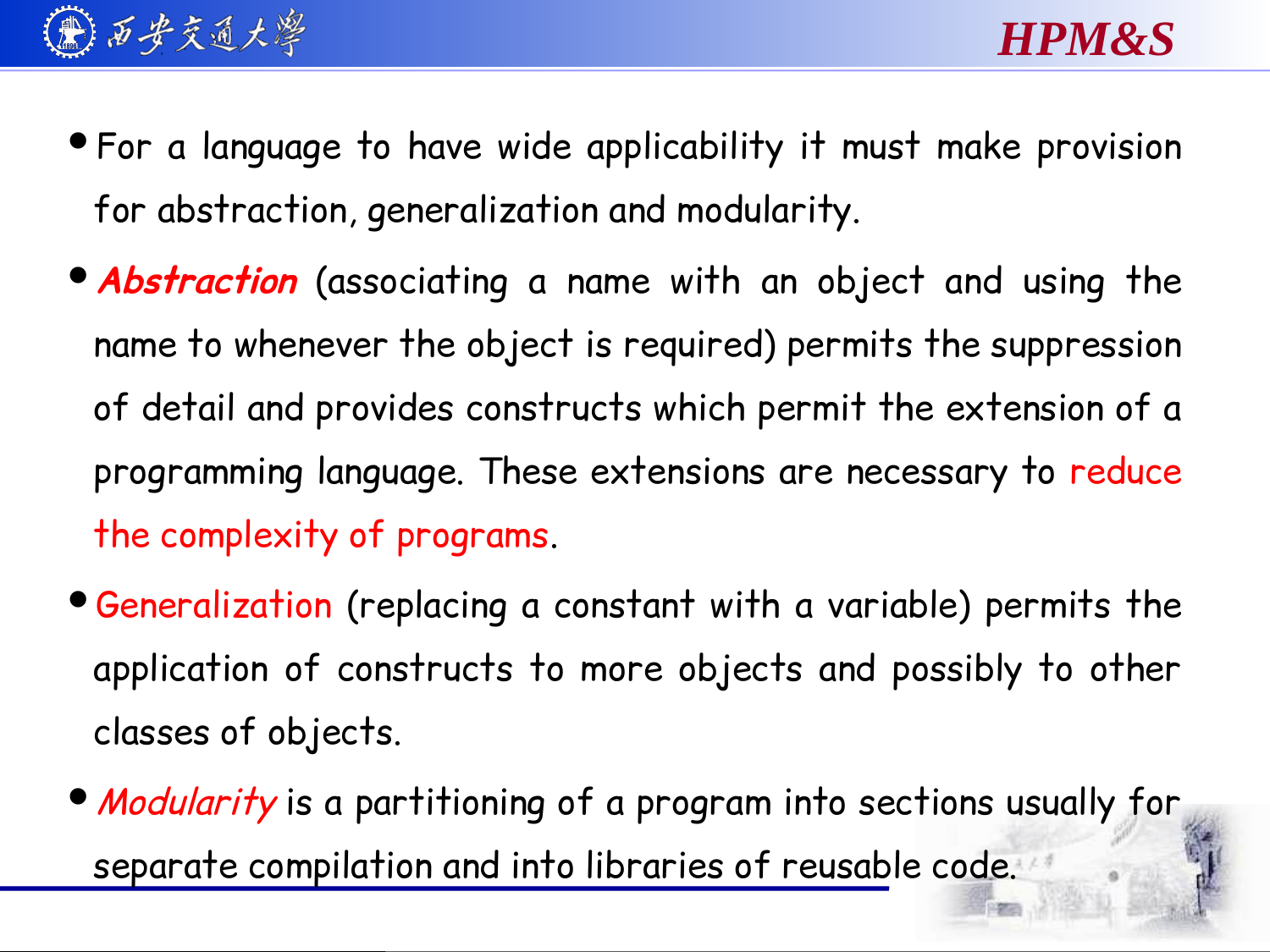

For a language to have wide applicability it must make provision for abstraction, generalization and modularity.
Abstraction (associating a name with an object and using the name to whenever the object is required) permits the suppression of detail and provides constructs which permit the extension of a programming language. These extensions are necessary to reduce the complexity of programs.
Generalization (replacing a constant with a variable) permits the application of constructs to more objects and possibly to other classes of objects.
Modularity is a partitioning of a program into sections usually for separate compilation and into libraries of reusable code.